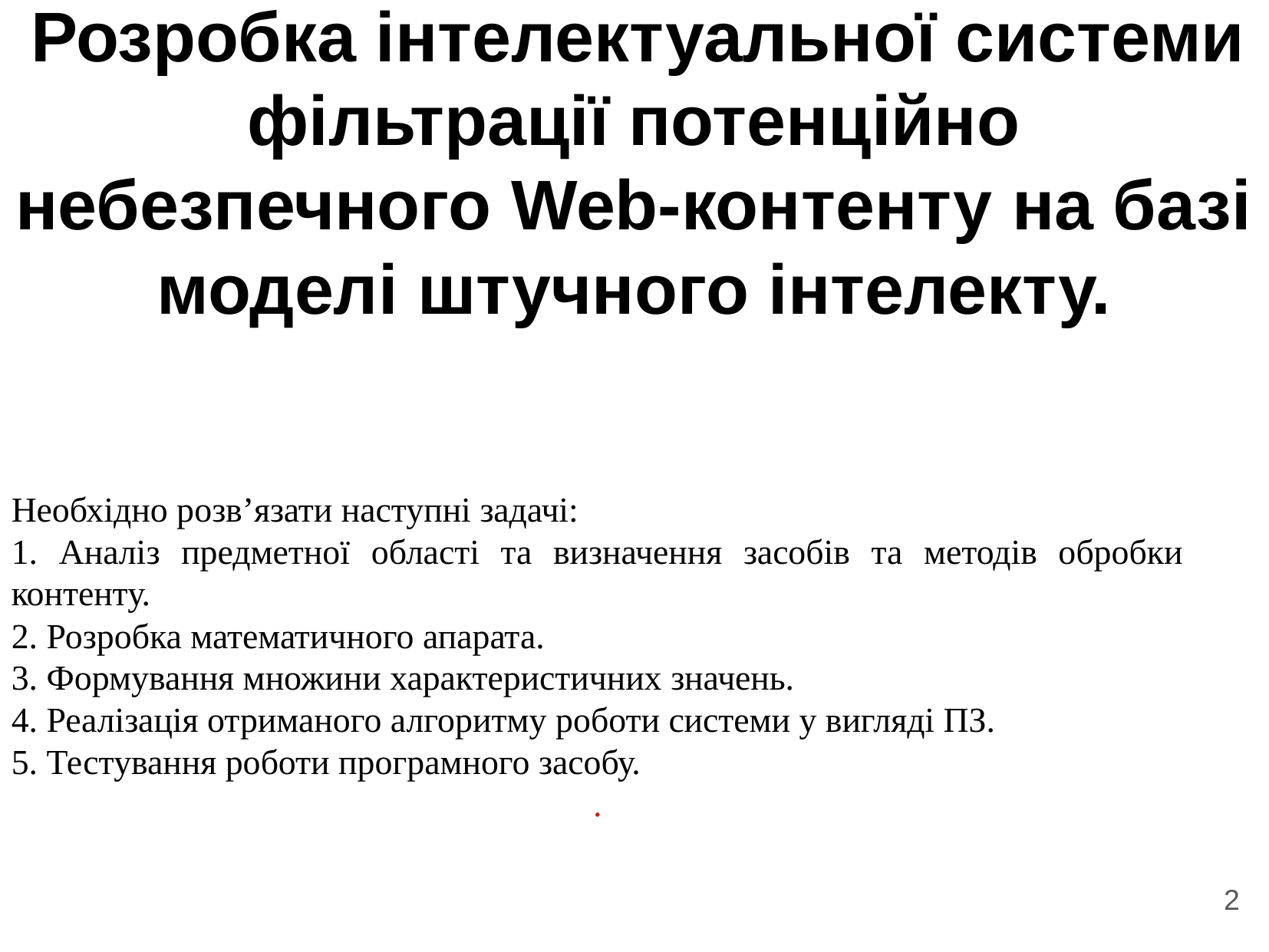

Розробка інтелектуальної системи фільтрації потенційно небезпечного Web-контенту на базі моделі штучного інтелекту.

Hеобхідно розв’язати наступні задачі:
1. Аналіз предметної області та визначення засобів та методів обробки контенту.
2. Розробка математичного апарата.
3. Формування множини характеристичних значень.
4. Реалізація отриманого алгоритму роботи системи у вигляді ПЗ.
5. Тестування роботи програмного засобу.
.

2